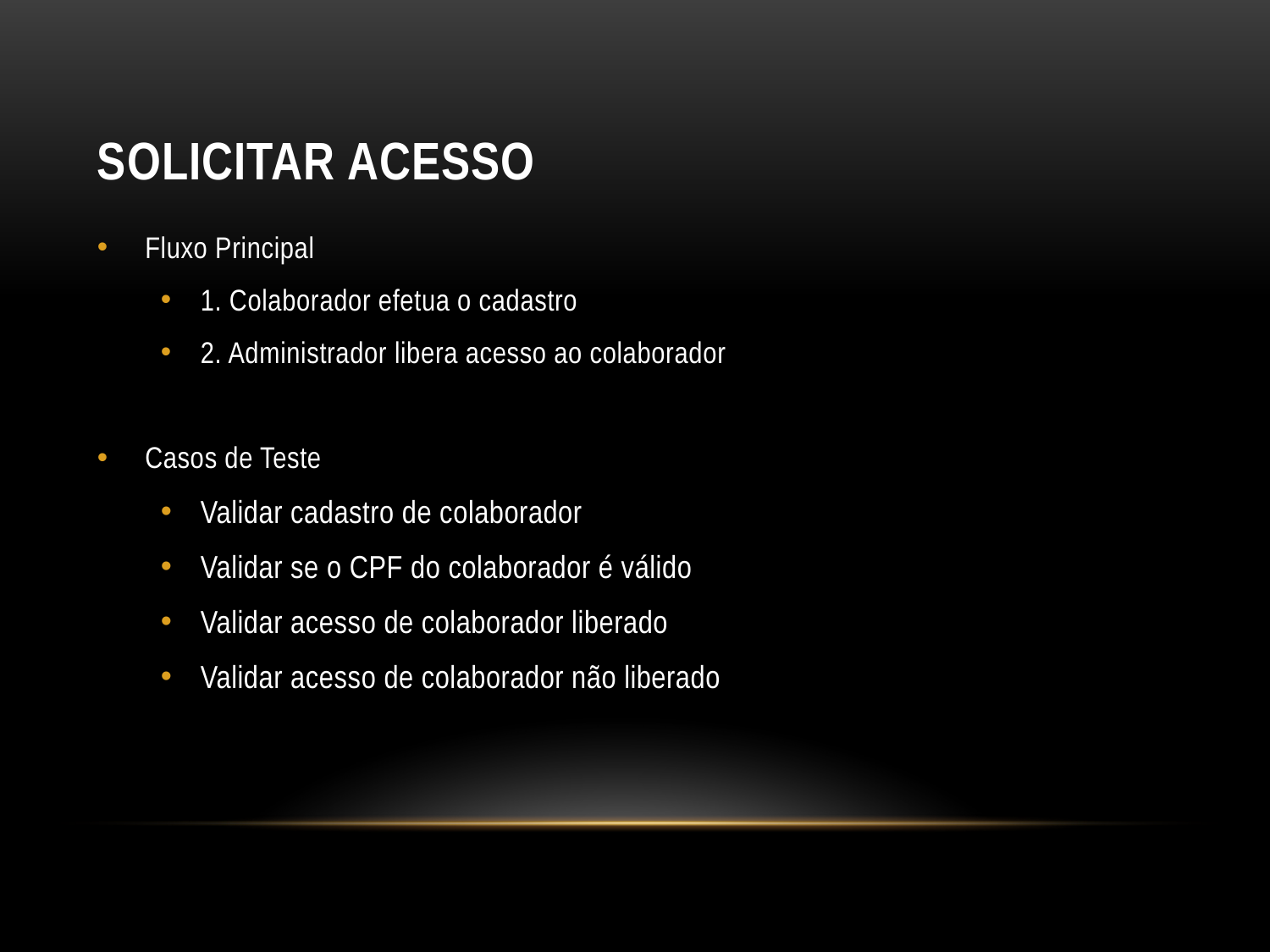

# Solicitar acesso
Fluxo Principal
1. Colaborador efetua o cadastro
2. Administrador libera acesso ao colaborador

Casos de Teste
Validar cadastro de colaborador
Validar se o CPF do colaborador é válido
Validar acesso de colaborador liberado
Validar acesso de colaborador não liberado